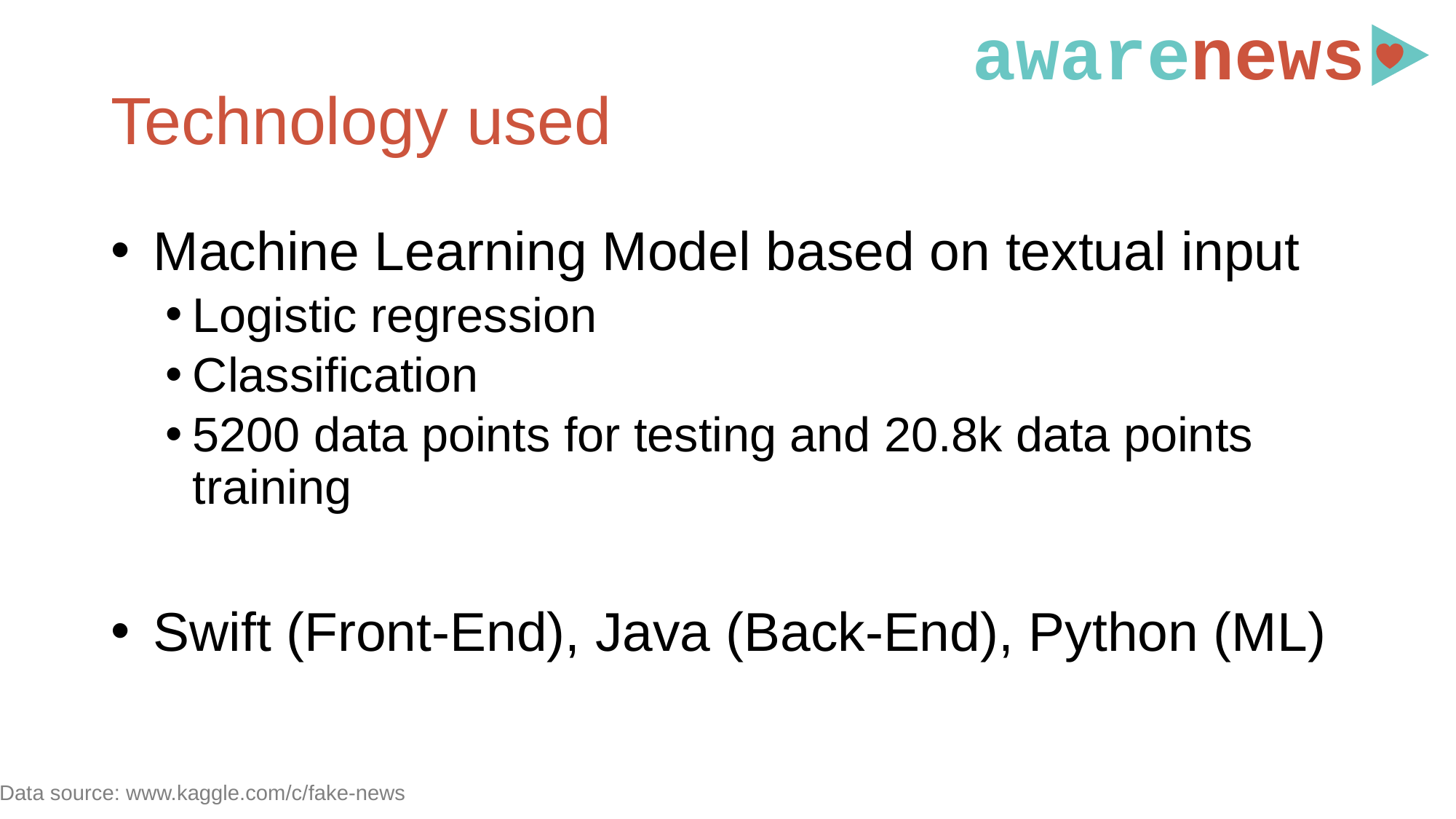

awarenews

# Technology used
 Machine Learning Model based on textual input
Logistic regression
Classification
5200 data points for testing and 20.8k data points training

 Swift (Front-End), Java (Back-End), Python (ML)

Data source: www.kaggle.com/c/fake-news